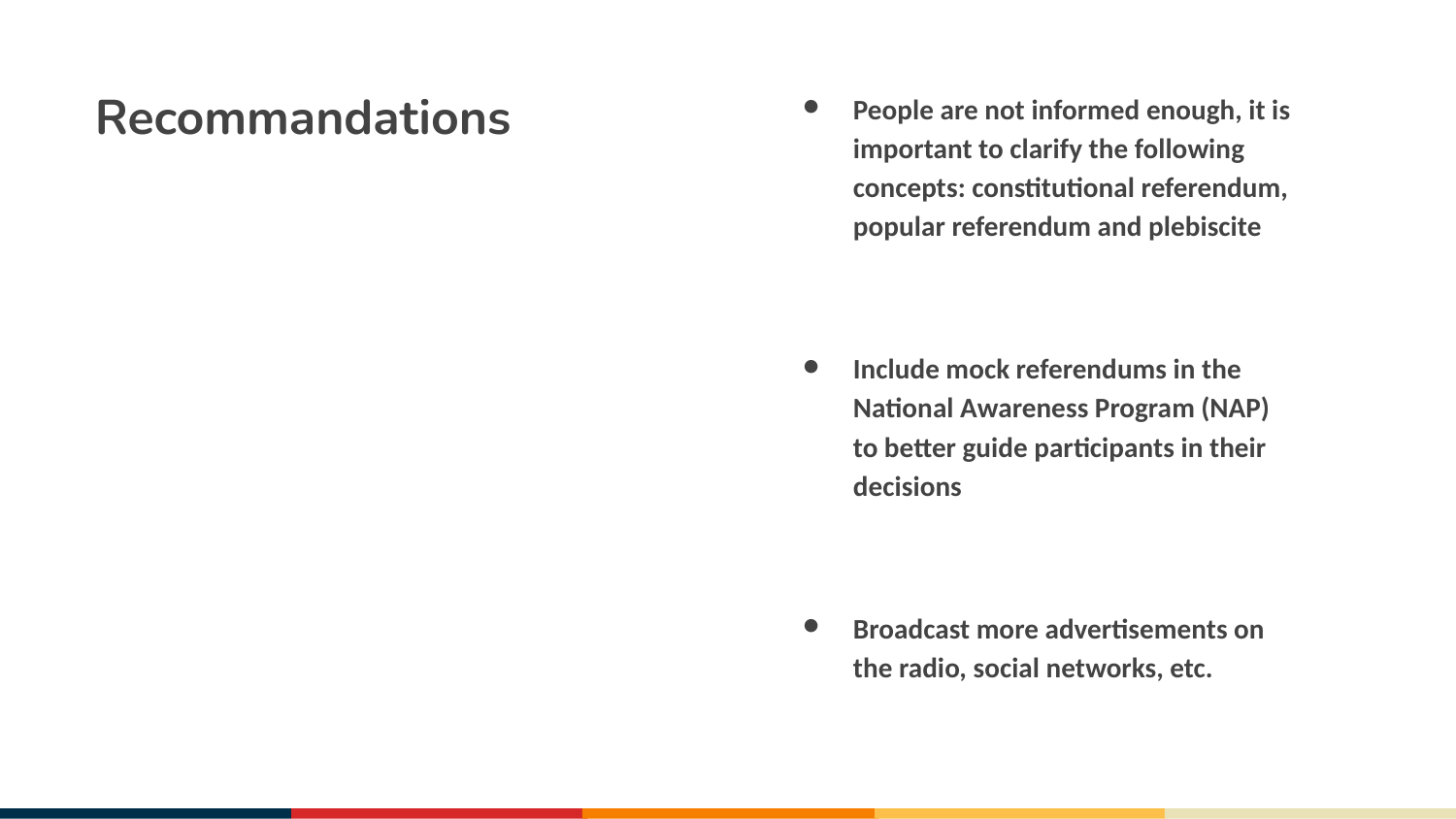

# Recommandations
People are not informed enough, it is important to clarify the following concepts: constitutional referendum, popular referendum and plebiscite

Include mock referendums in the National Awareness Program (NAP) to better guide participants in their decisions

Broadcast more advertisements on the radio, social networks, etc.